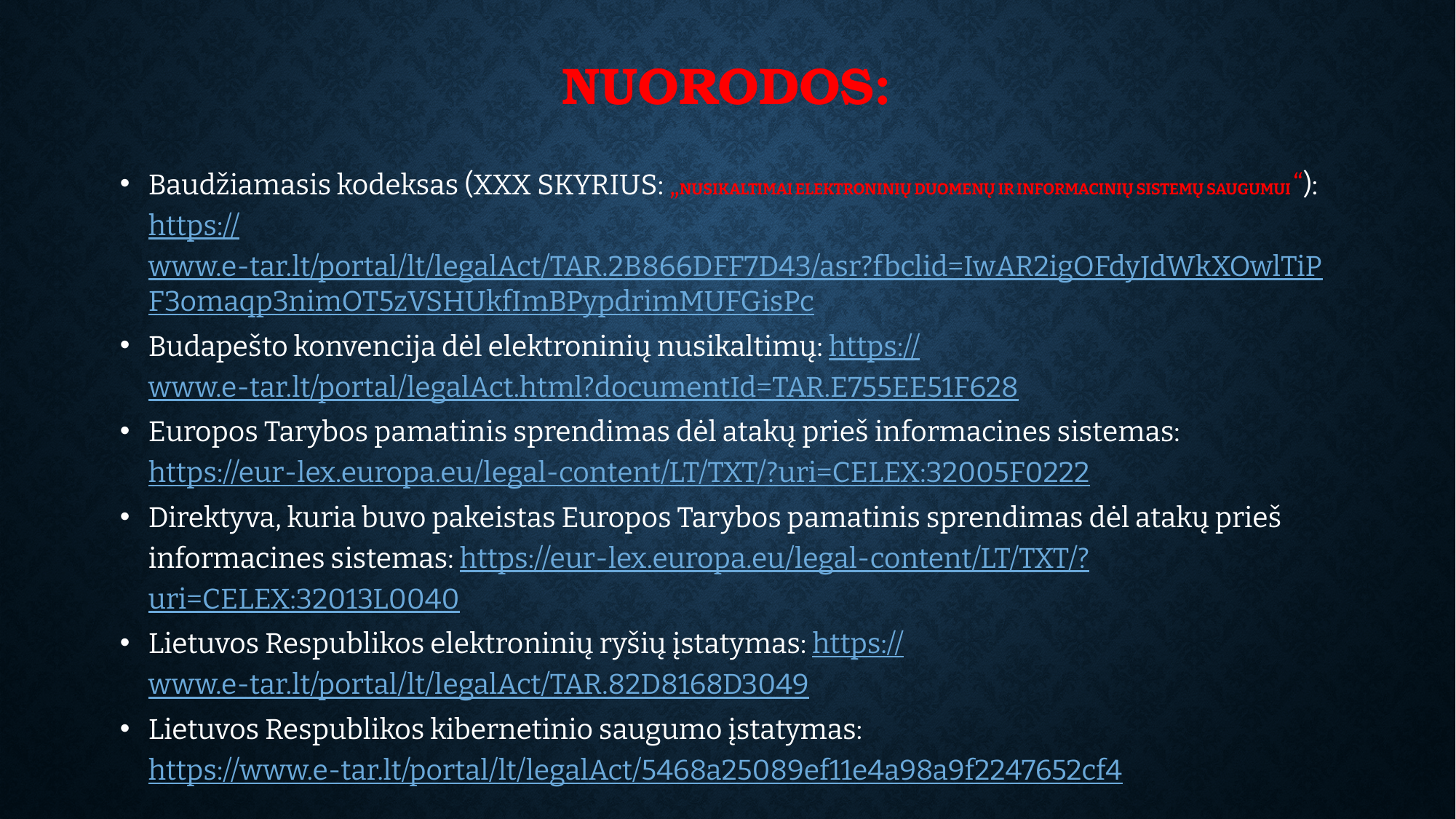

# Nuorodos:
Baudžiamasis kodeksas (XXX SKYRIUS: „NUSIKALTIMAI ELEKTRONINIŲ DUOMENŲ IR INFORMACINIŲ SISTEMŲ SAUGUMUI “): https://www.e-tar.lt/portal/lt/legalAct/TAR.2B866DFF7D43/asr?fbclid=IwAR2igOFdyJdWkXOwlTiPF3omaqp3nimOT5zVSHUkfImBPypdrimMUFGisPc
Budapešto konvencija dėl elektroninių nusikaltimų: https://www.e-tar.lt/portal/legalAct.html?documentId=TAR.E755EE51F628
Europos Tarybos pamatinis sprendimas dėl atakų prieš informacines sistemas: https://eur-lex.europa.eu/legal-content/LT/TXT/?uri=CELEX:32005F0222
Direktyva, kuria buvo pakeistas Europos Tarybos pamatinis sprendimas dėl atakų prieš informacines sistemas: https://eur-lex.europa.eu/legal-content/LT/TXT/?uri=CELEX:32013L0040
Lietuvos Respublikos elektroninių ryšių įstatymas: https://www.e-tar.lt/portal/lt/legalAct/TAR.82D8168D3049
Lietuvos Respublikos kibernetinio saugumo įstatymas: https://www.e-tar.lt/portal/lt/legalAct/5468a25089ef11e4a98a9f2247652cf4